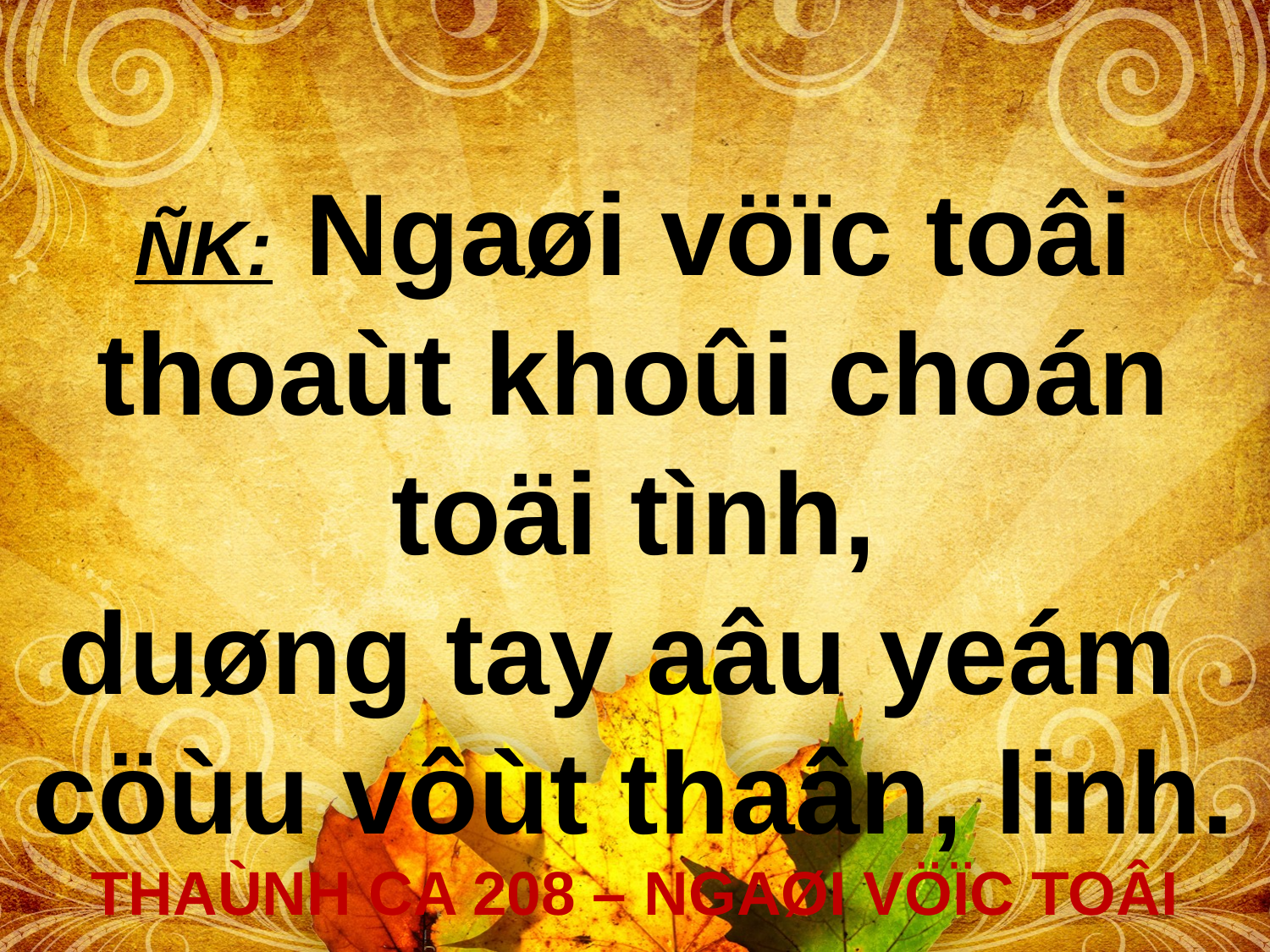

ÑK: Ngaøi vöïc toâi thoaùt khoûi choán toäi tình,
duøng tay aâu yeám
cöùu vôùt thaân, linh.
THAÙNH CA 208 – NGAØI VÖÏC TOÂI